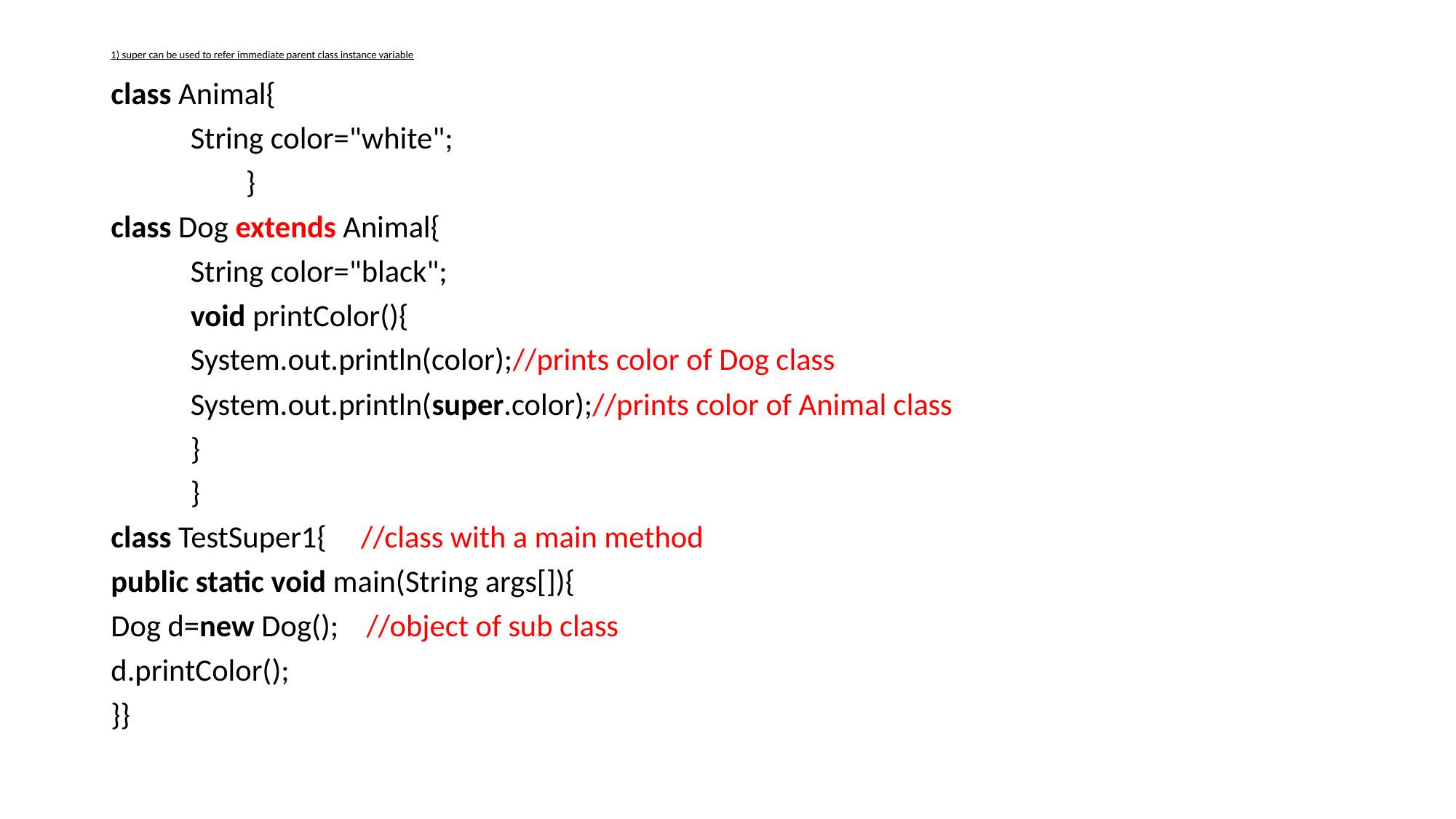

# 1) super can be used to refer immediate parent class instance variable
class Animal{
		String color="white";
	        }
class Dog extends Animal{
		String color="black";
		void printColor(){
		System.out.println(color);//prints color of Dog class
		System.out.println(super.color);//prints color of Animal class
		}
	}
class TestSuper1{     //class with a main method
public static void main(String args[]){
Dog d=new Dog();    //object of sub class
d.printColor();
}}